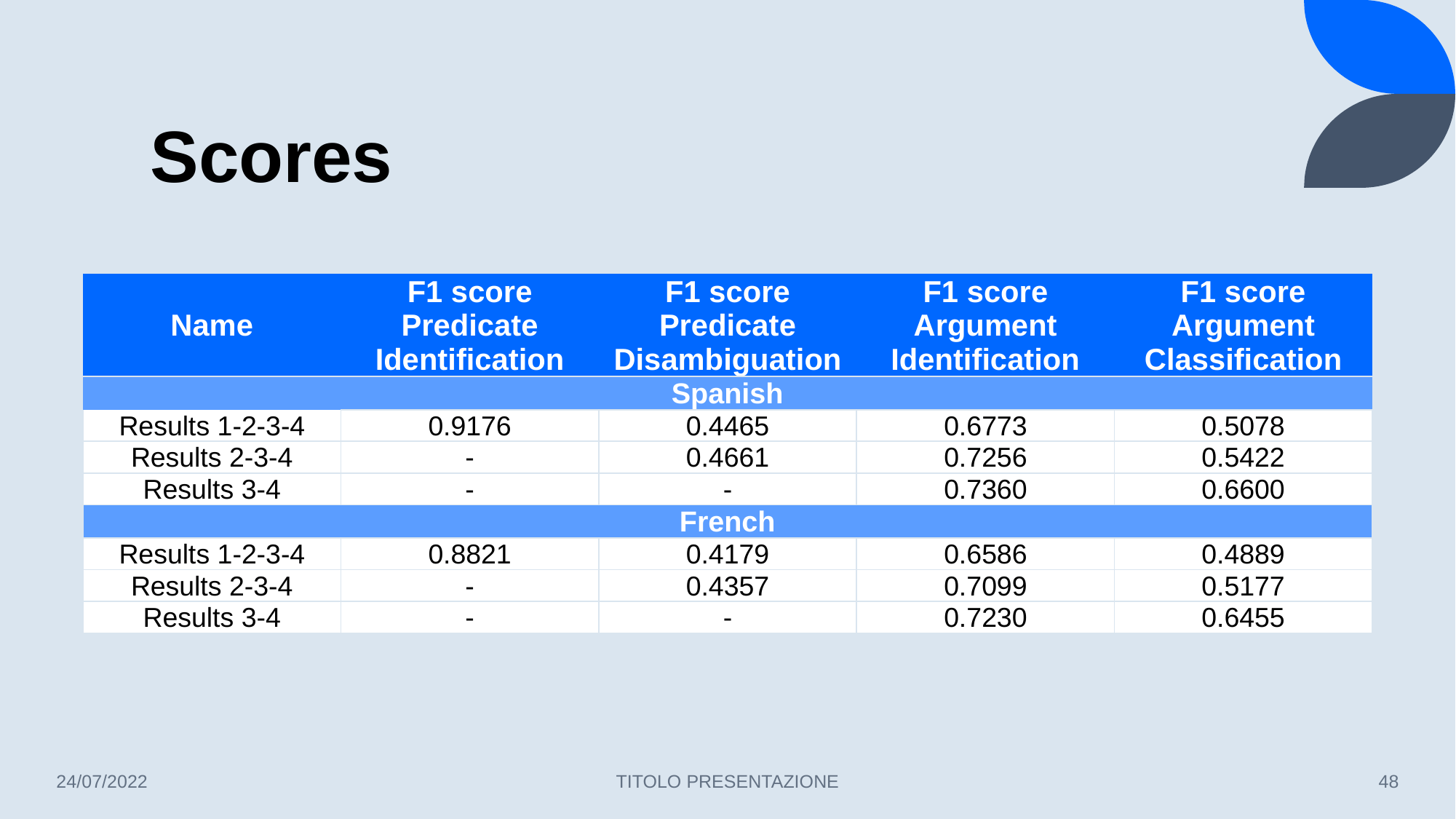

# Scores
| Name | F1 score Predicate Identification | F1 score Predicate Disambiguation | F1 score Argument Identification | F1 score Argument Classification |
| --- | --- | --- | --- | --- |
| Spanish |  |  |  |  |
| Results 1-2-3-4 | 0.9176 | 0.4465 | 0.6773 | 0.5078 |
| Results 2-3-4 | - | 0.4661 | 0.7256 | 0.5422 |
| Results 3-4 | - | - | 0.7360 | 0.6600 |
| French |  |  |  |  |
| Results 1-2-3-4 | 0.8821 | 0.4179 | 0.6586 | 0.4889 |
| Results 2-3-4 | - | 0.4357 | 0.7099 | 0.5177 |
| Results 3-4 | - | - | 0.7230 | 0.6455 |
24/07/2022
TITOLO PRESENTAZIONE
48